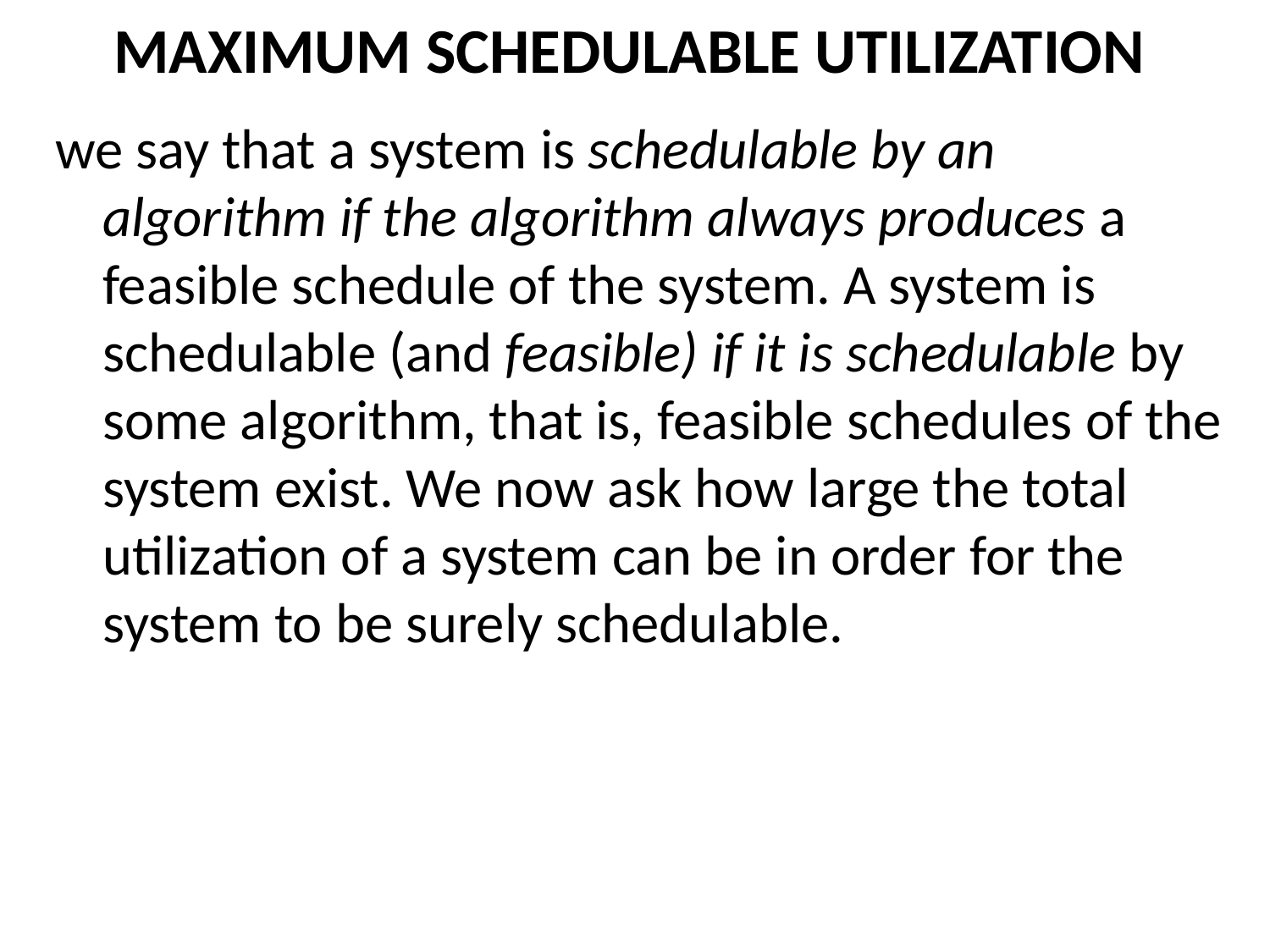

# MAXIMUM SCHEDULABLE UTILIZATION
we say that a system is schedulable by an algorithm if the algorithm always produces a feasible schedule of the system. A system is schedulable (and feasible) if it is schedulable by some algorithm, that is, feasible schedules of the system exist. We now ask how large the total utilization of a system can be in order for the system to be surely schedulable.